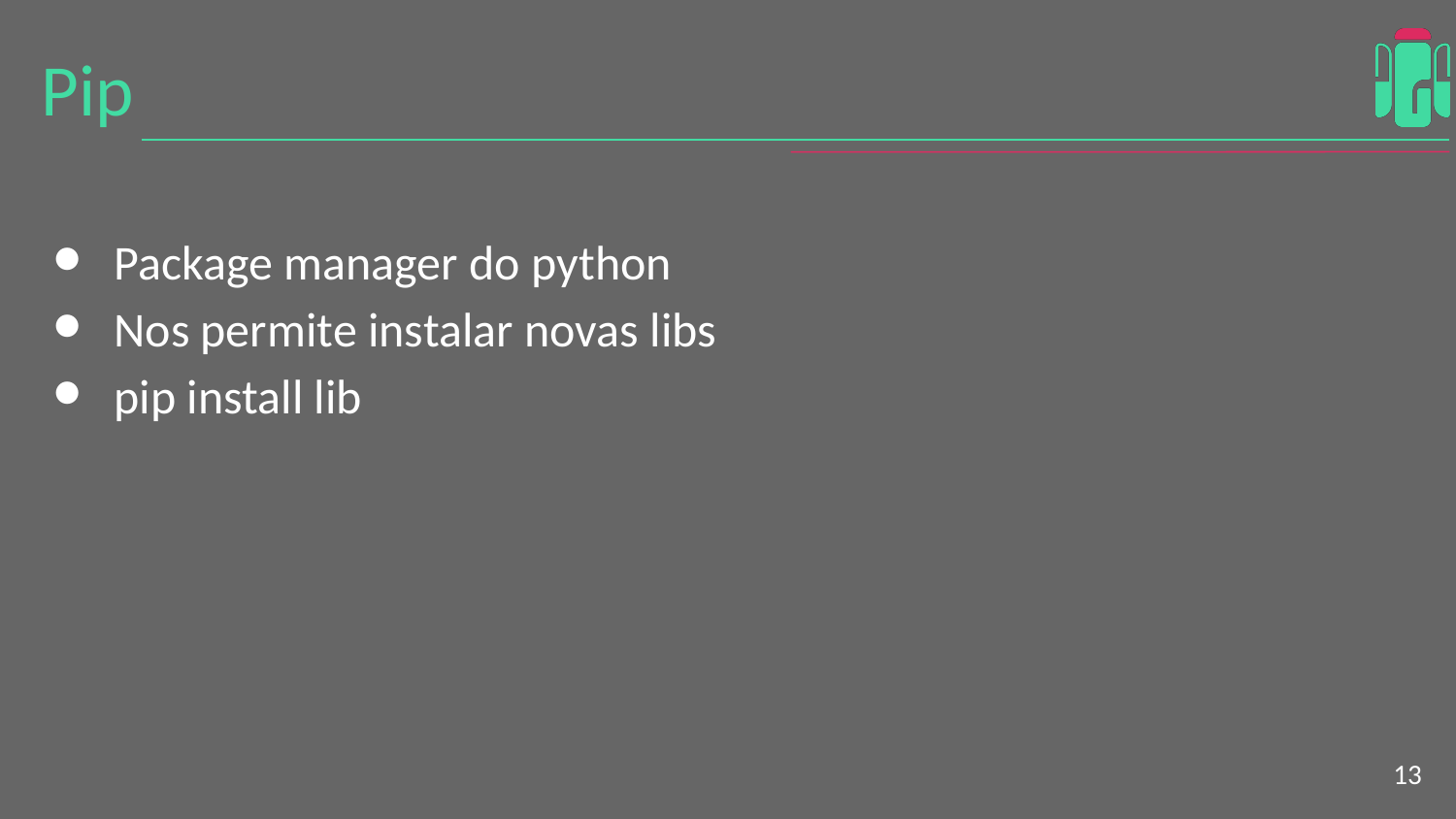

# Pip
Package manager do python
Nos permite instalar novas libs
pip install lib
13